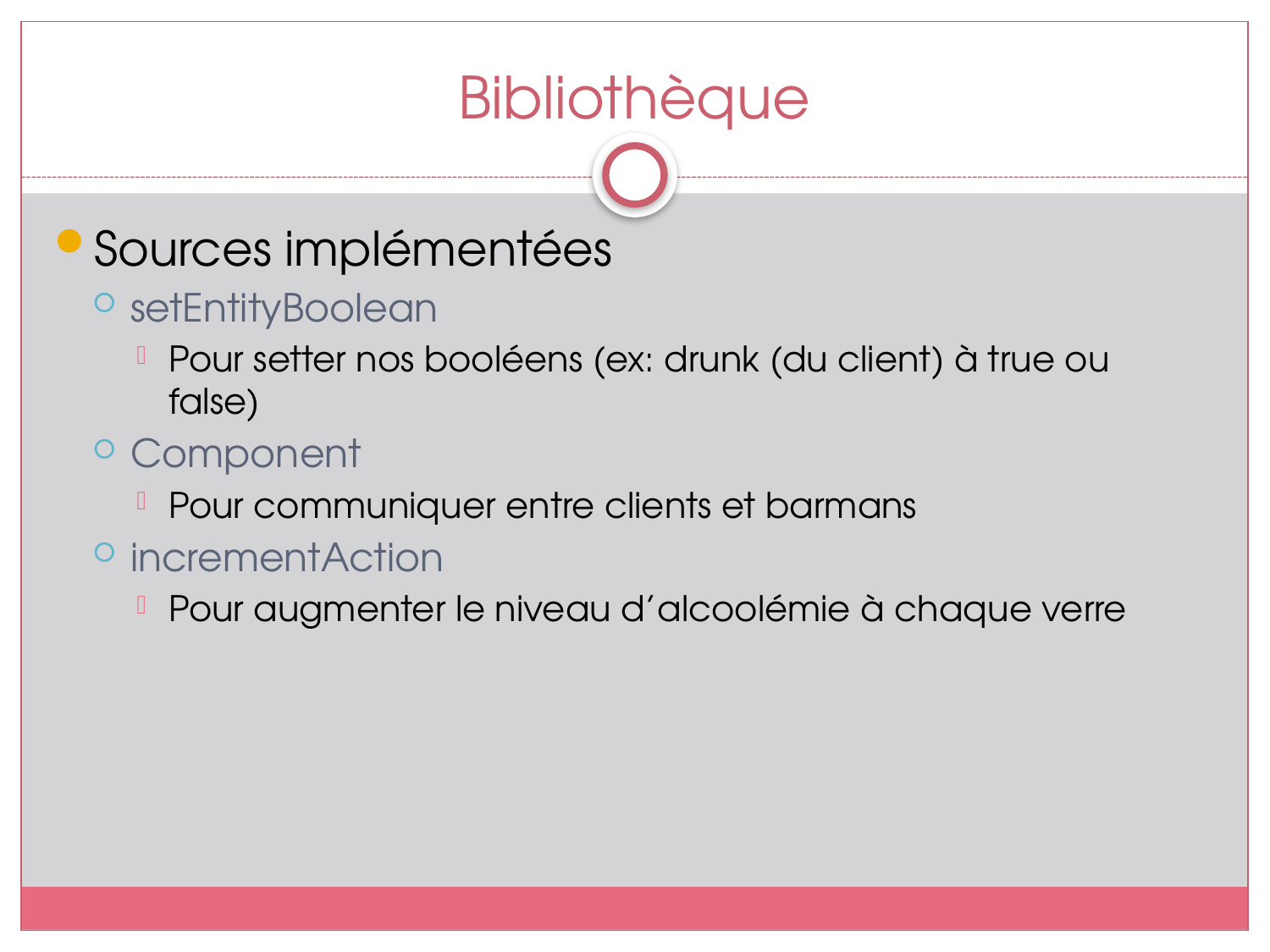

# Bibliothèque
Sources implémentées
setEntityBoolean
Pour setter nos booléens (ex: drunk (du client) à true ou false)
Component
Pour communiquer entre clients et barmans
incrementAction
Pour augmenter le niveau d’alcoolémie à chaque verre